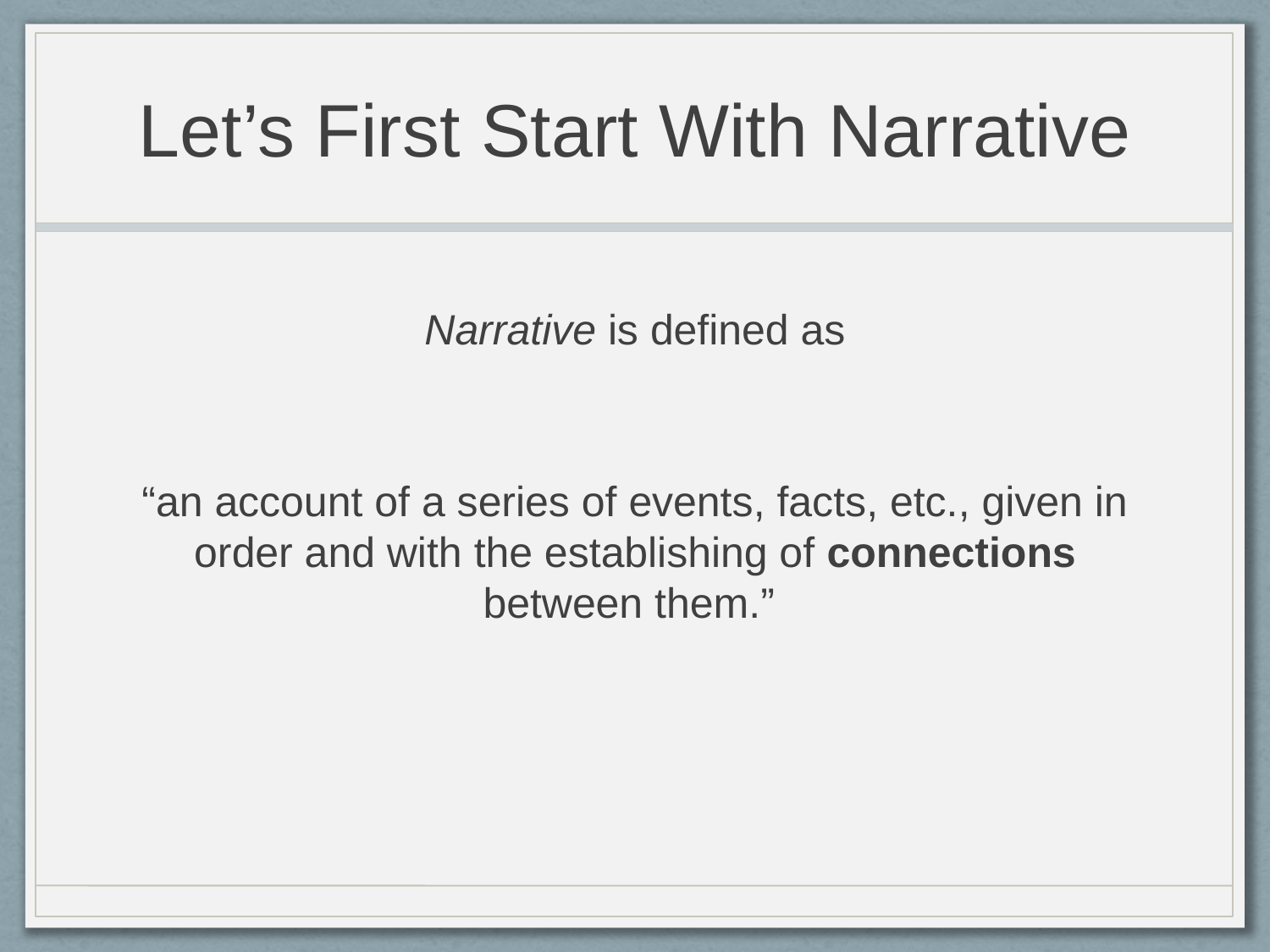

# Let’s First Start With Narrative
Narrative is defined as

“an account of a series of events, facts, etc., given in order and with the establishing of connections between them.”